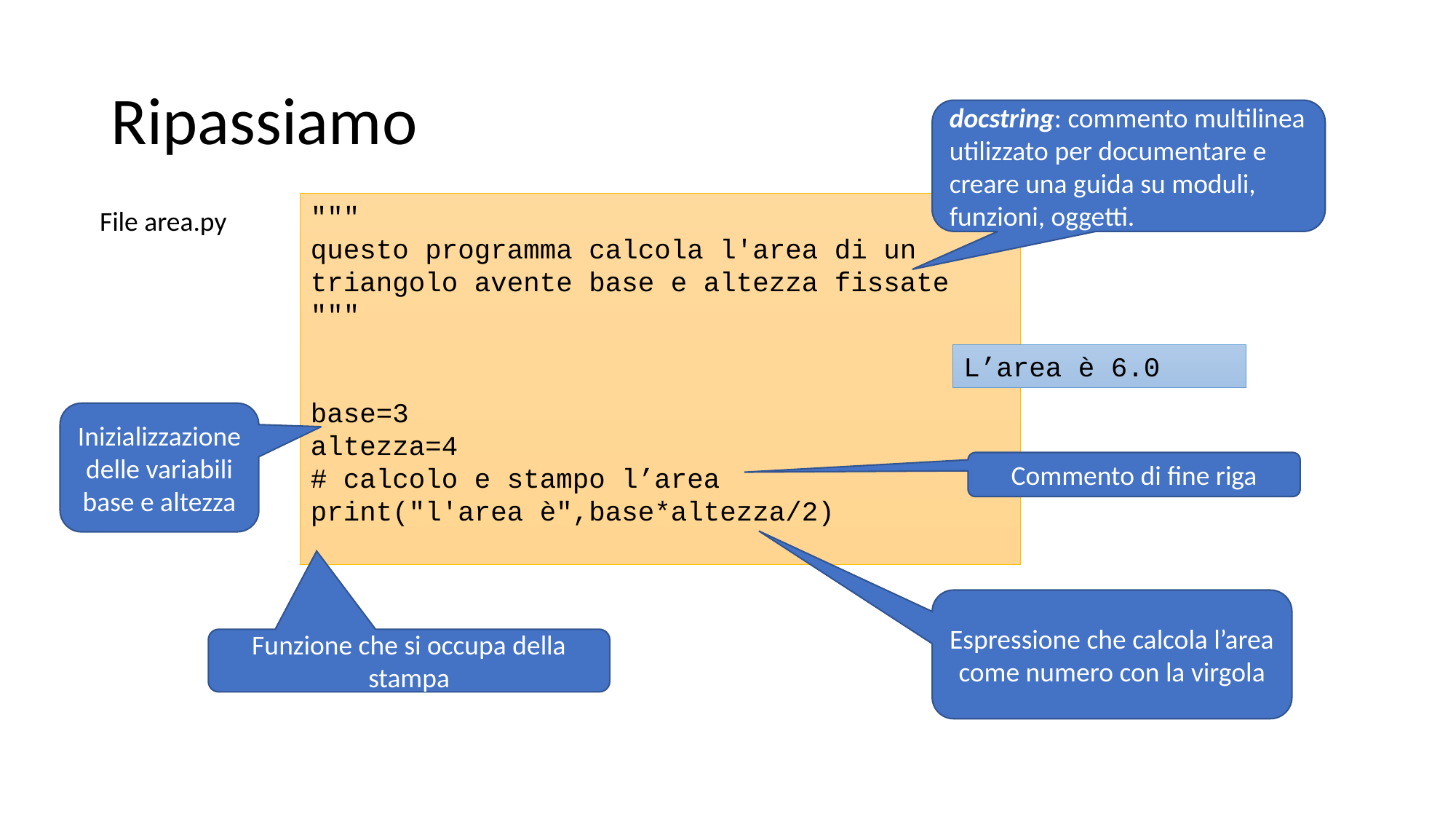

# Ripassiamo
docstring: commento multilinea utilizzato per documentare e creare una guida su moduli, funzioni, oggetti.

"""
questo programma calcola l'area di un triangolo avente base e altezza fissate
"""

base=3
altezza=4
# calcolo e stampo l’area
print("l'area è",base*altezza/2)

File area.py
L’area è 6.0
Inizializzazione delle variabili base e altezza
Commento di fine riga
Espressione che calcola l’area come numero con la virgola
Funzione che si occupa della stampa